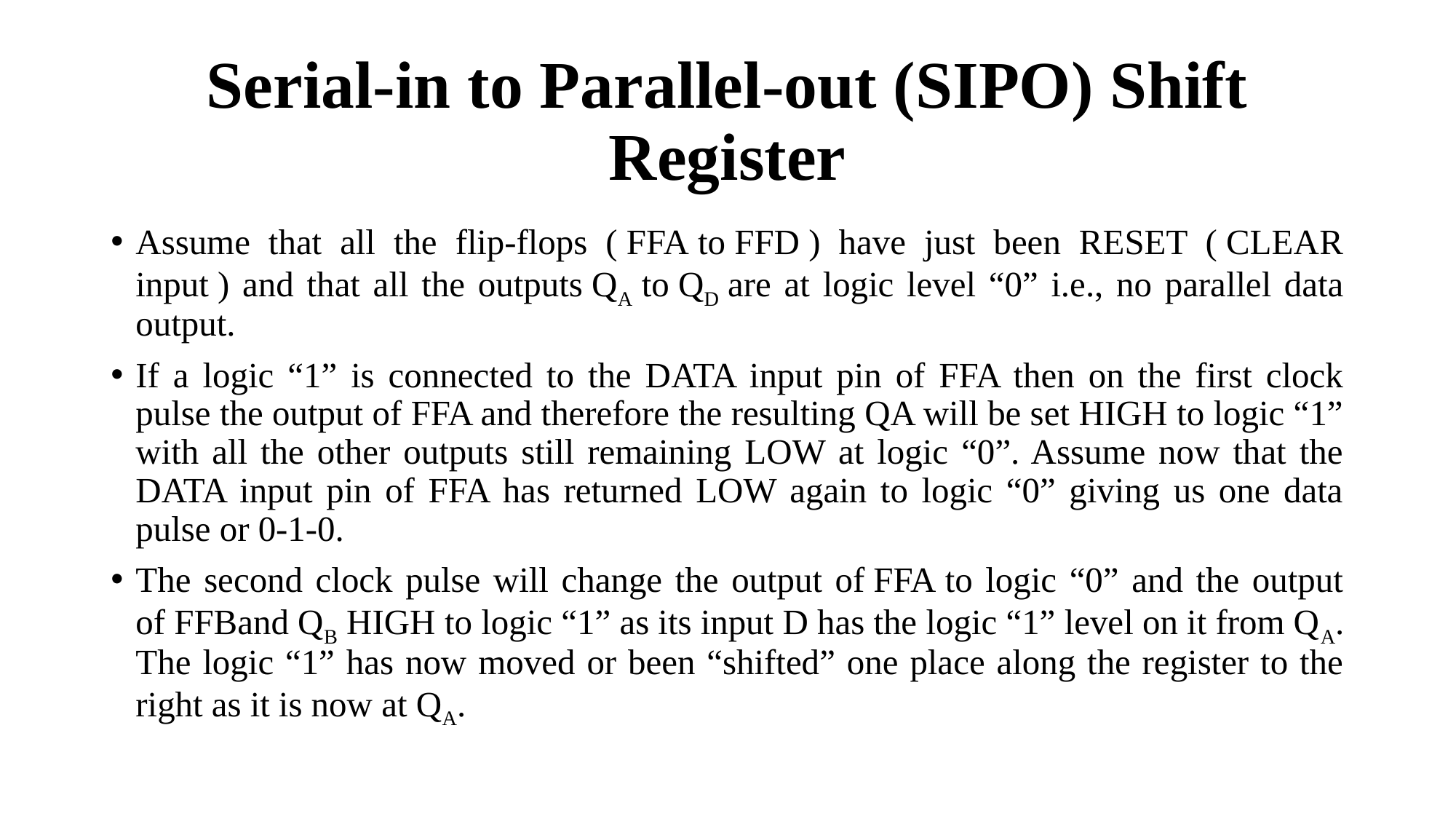

# Serial-in to Parallel-out (SIPO) Shift Register
Assume that all the flip-flops ( FFA to FFD ) have just been RESET ( CLEAR input ) and that all the outputs QA to QD are at logic level “0” i.e., no parallel data output.
If a logic “1” is connected to the DATA input pin of FFA then on the first clock pulse the output of FFA and therefore the resulting QA will be set HIGH to logic “1” with all the other outputs still remaining LOW at logic “0”. Assume now that the DATA input pin of FFA has returned LOW again to logic “0” giving us one data pulse or 0-1-0.
The second clock pulse will change the output of FFA to logic “0” and the output of FFBand QB HIGH to logic “1” as its input D has the logic “1” level on it from QA. The logic “1” has now moved or been “shifted” one place along the register to the right as it is now at QA.